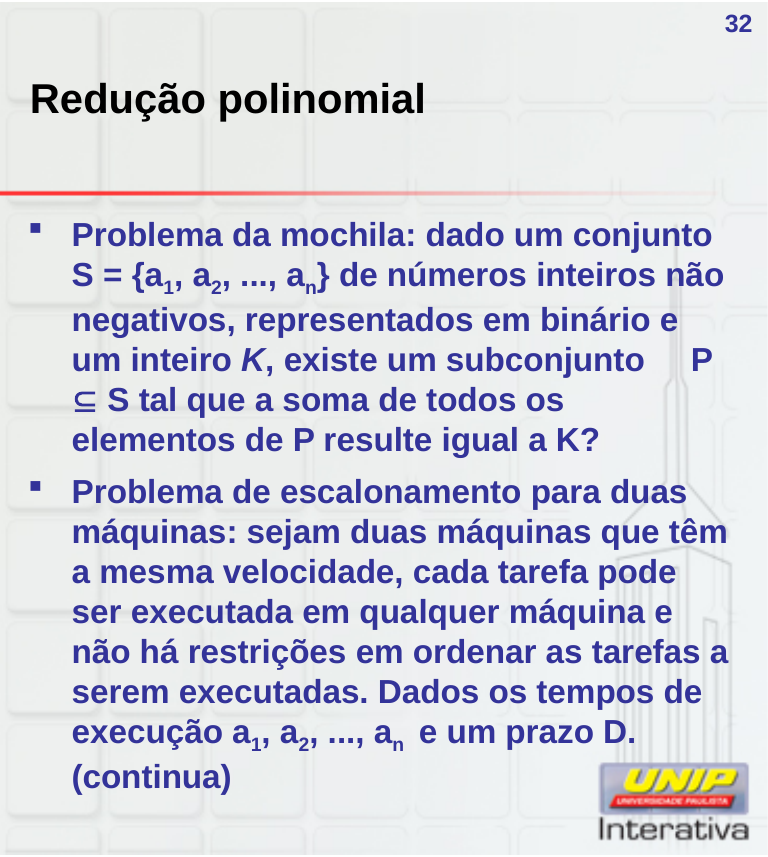

# Redução polinomial
32
Problema da mochila: dado um conjunto S = {a1, a2, ..., an} de números inteiros não negativos, representados em binário e um inteiro K, existe um subconjunto     P ⊆ S tal que a soma de todos os elementos de P resulte igual a K?
Problema de escalonamento para duas máquinas: sejam duas máquinas que têm a mesma velocidade, cada tarefa pode ser executada em qualquer máquina e não há restrições em ordenar as tarefas a serem executadas. Dados os tempos de execução a1, a2, ..., an  e um prazo D. (continua)